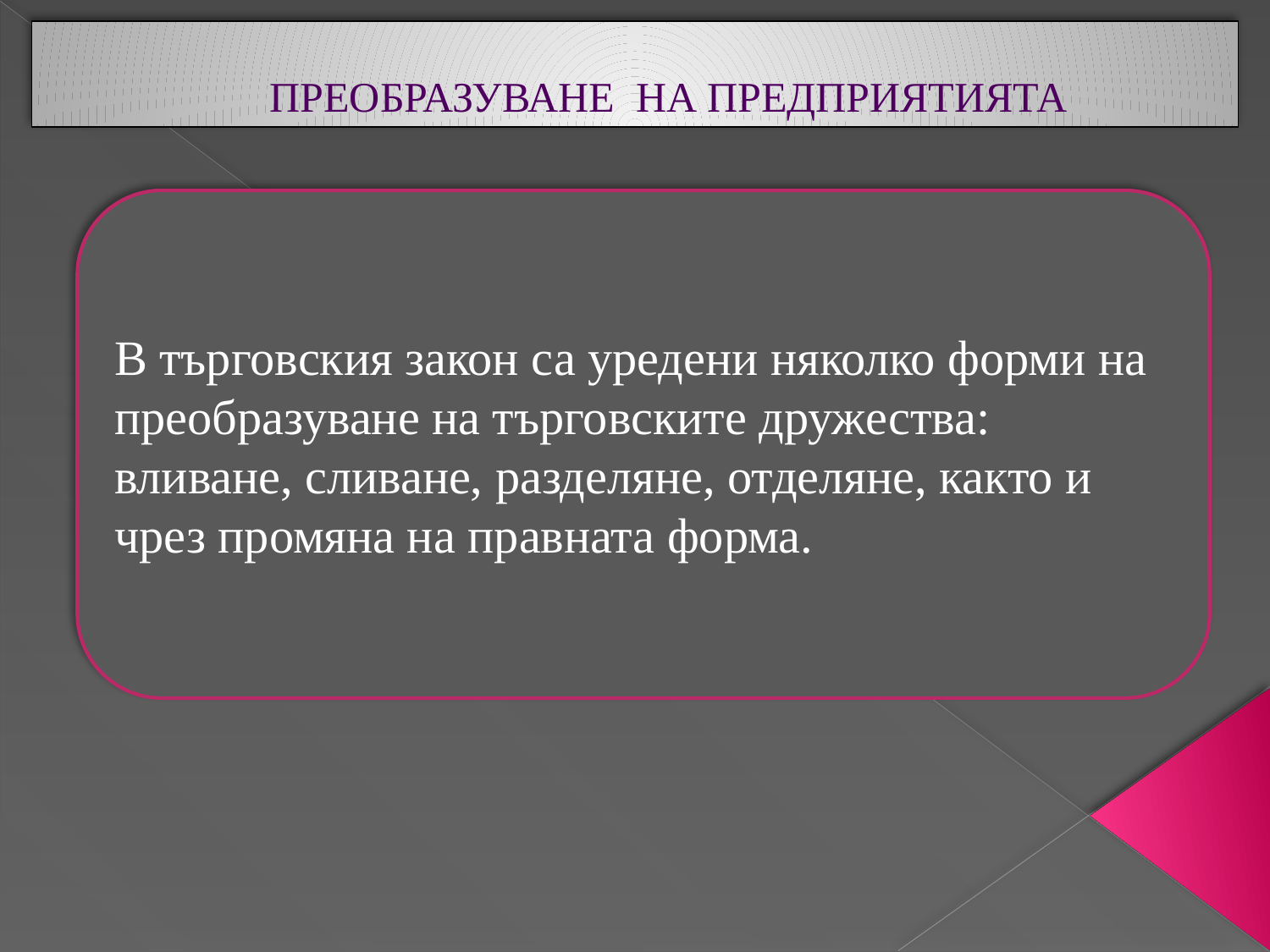

# ПРЕОБРАЗУВАНЕ  НА ПРЕДПРИЯТИЯТА
В търговския закон са уредени няколко форми на преобразуване на търговските дружества: вливане, сливане, разделяне, отделяне, както и чрез промяна на правната форма.